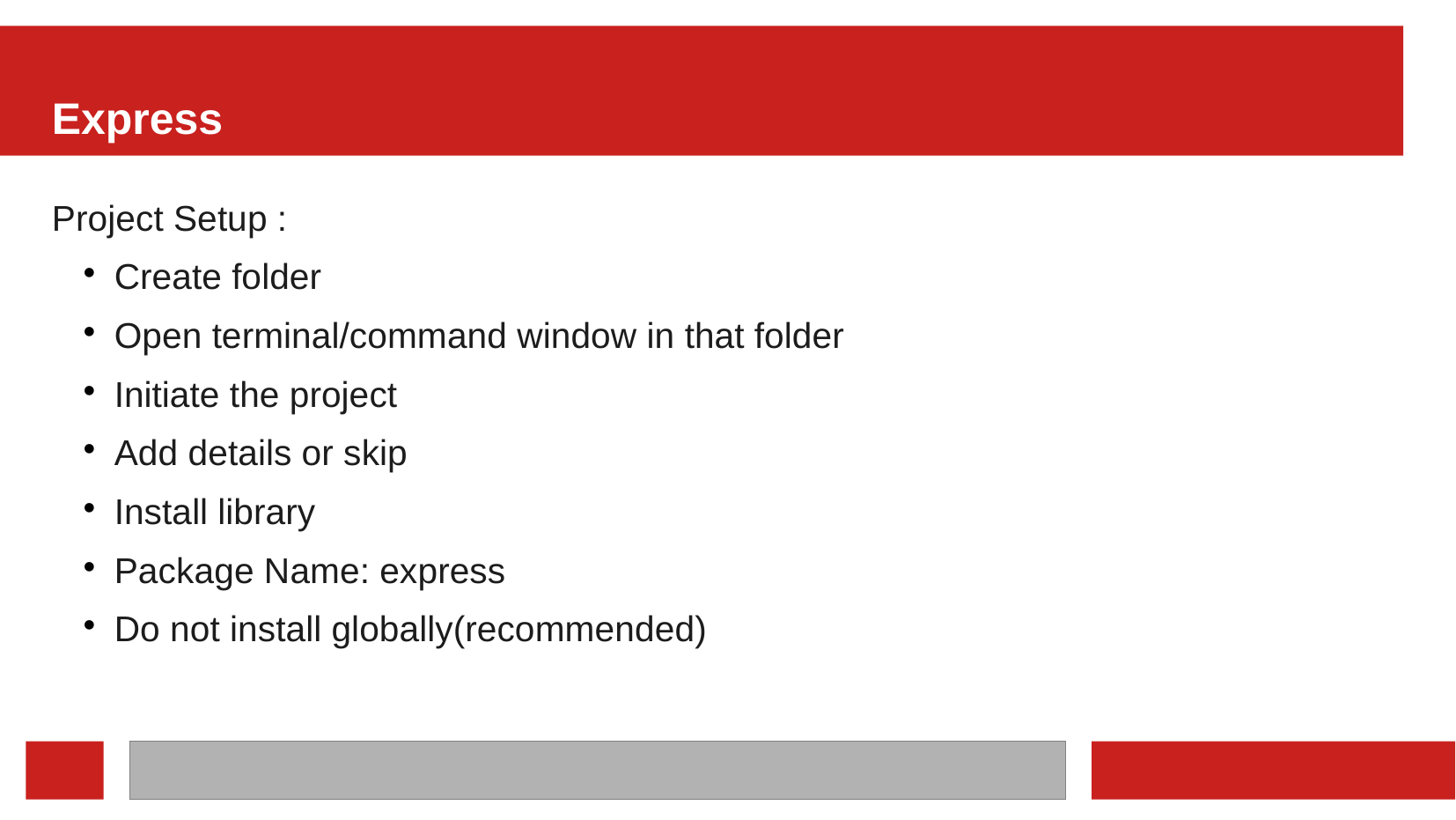

Express
Project Setup :
Create folder
Open terminal/command window in that folder
Initiate the project
Add details or skip
Install library
Package Name: express
Do not install globally(recommended)